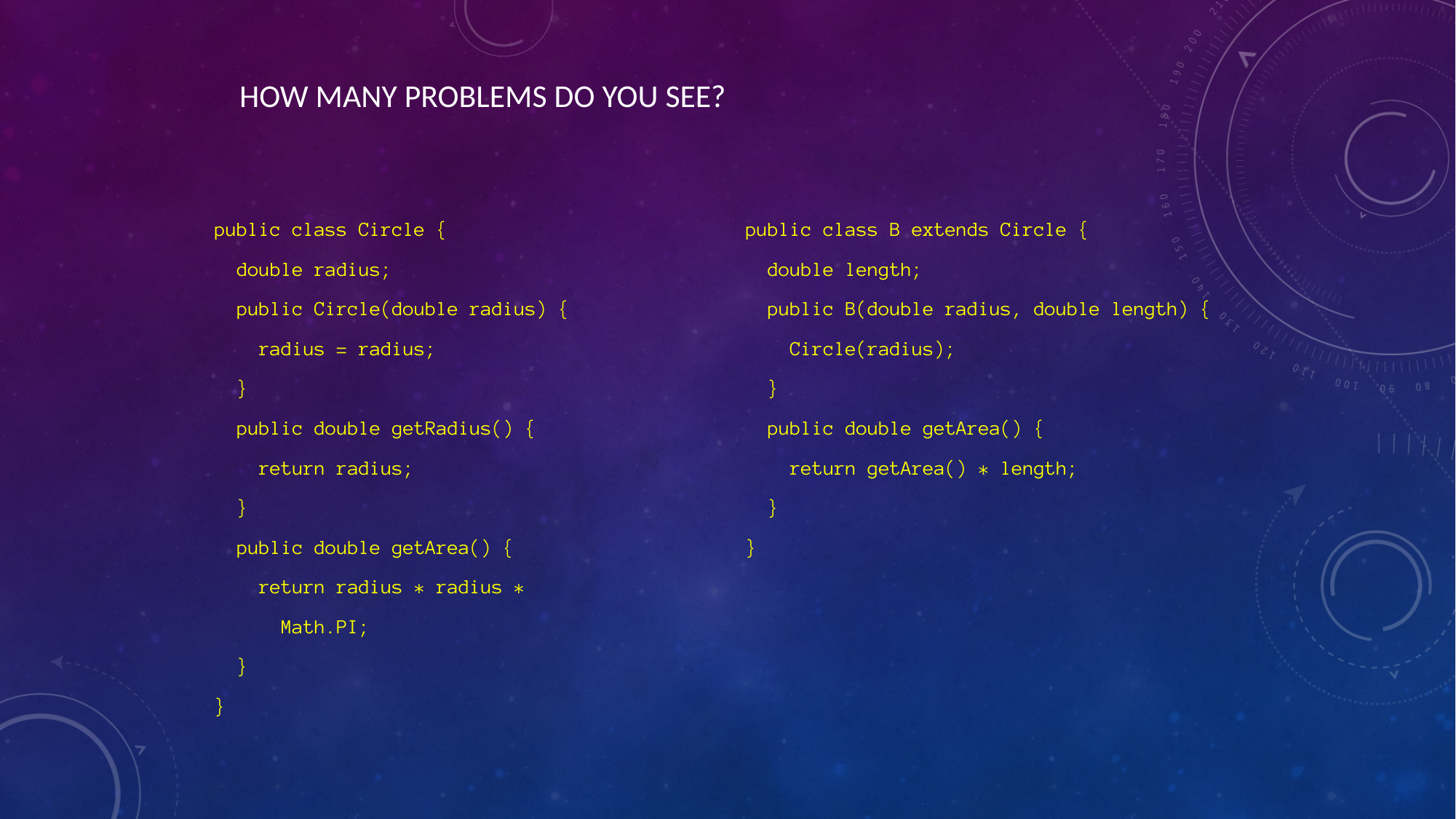

# How many problems do you see?
public class Circle {
  double radius;
  public Circle(double radius) {
    radius = radius;
  }
  public double getRadius() {
    return radius;
  }
  public double getArea() {
    return radius * radius *
      Math.PI;
  }
}

public class B extends Circle {
  double length;
  public B(double radius, double length) {
    Circle(radius);
  }
  public double getArea() {
    return getArea() * length;
  }
}